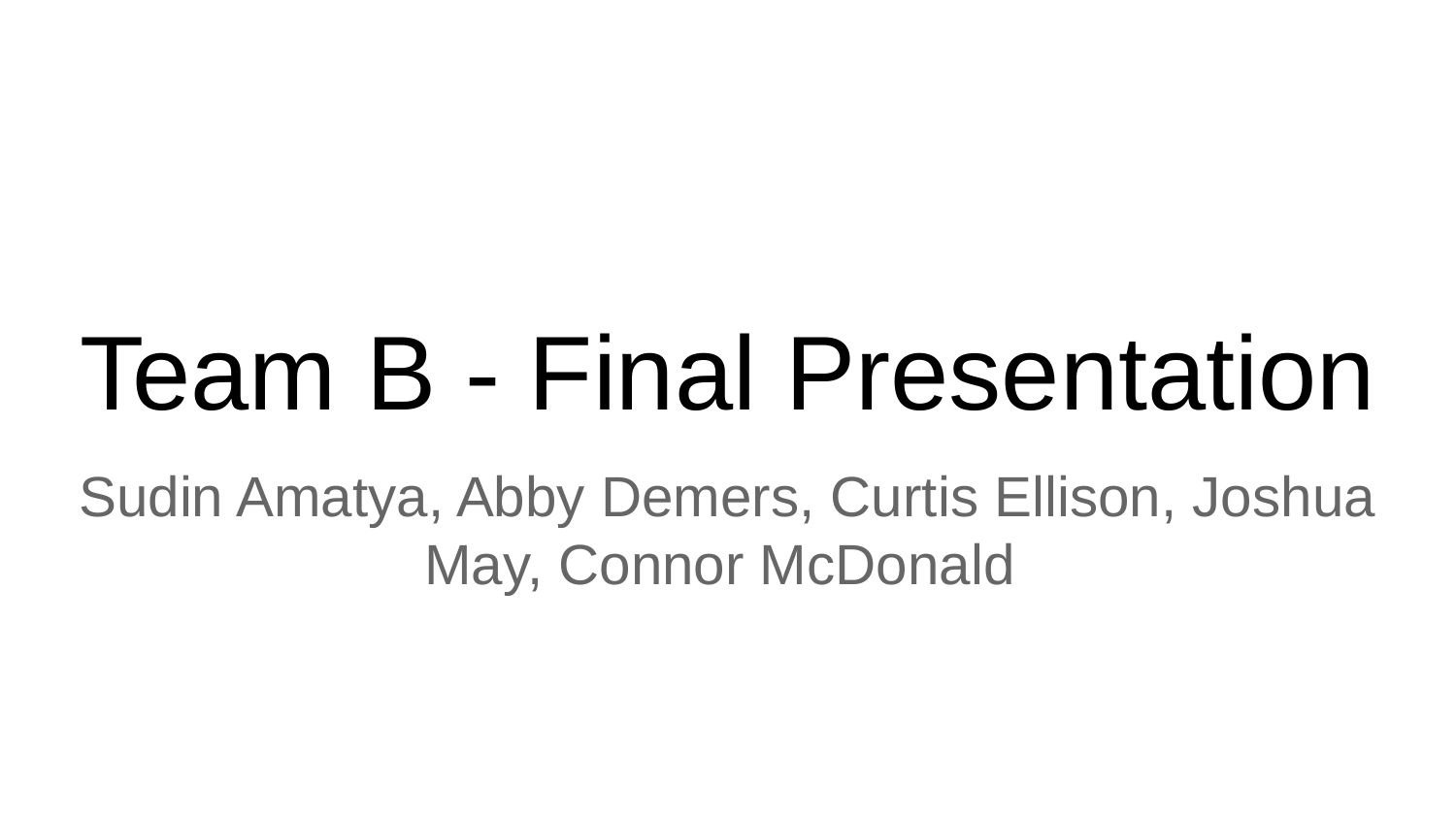

# Team B - Final Presentation
Sudin Amatya, Abby Demers, Curtis Ellison, Joshua May, Connor McDonald